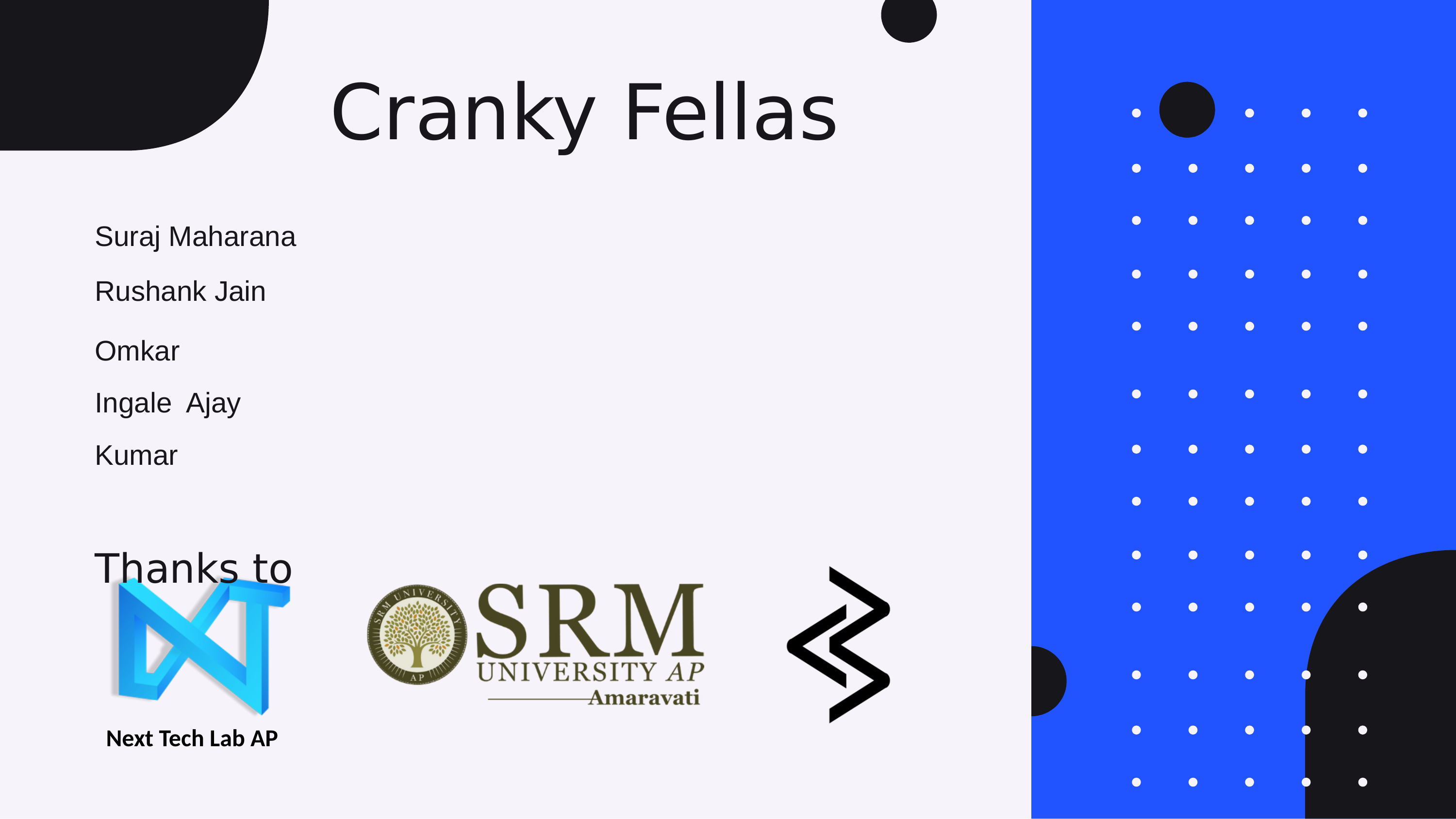

# Cranky Fellas

Suraj Maharana
Rushank Jain
Omkar Ingale  Ajay Kumar

Thanks to

Next Tech Lab AP